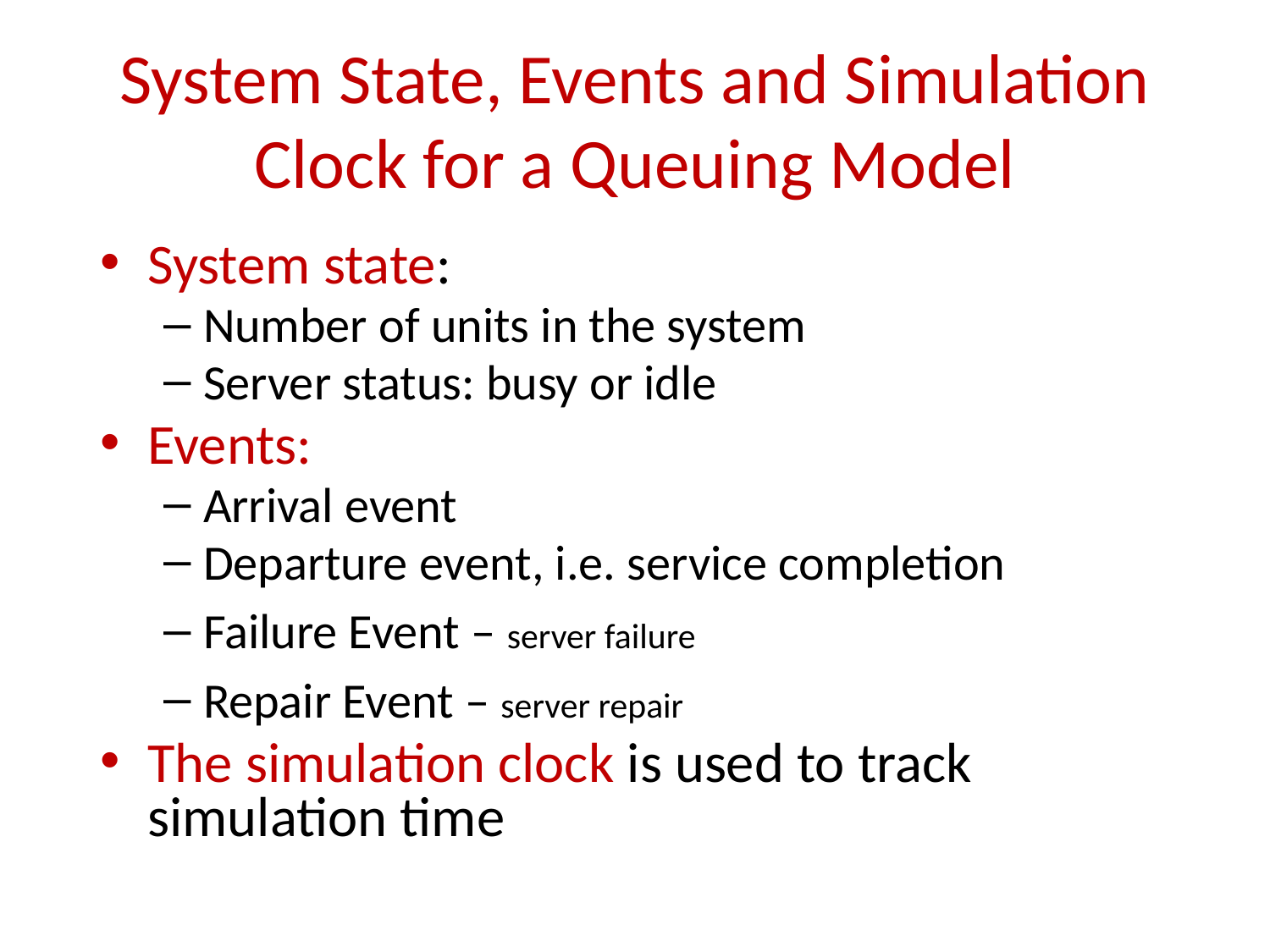

# System State, Events and Simulation Clock for a Queuing Model
System state:
Number of units in the system
Server status: busy or idle
Events:
Arrival event
Departure event, i.e. service completion
Failure Event – server failure
Repair Event – server repair
The simulation clock is used to track simulation time